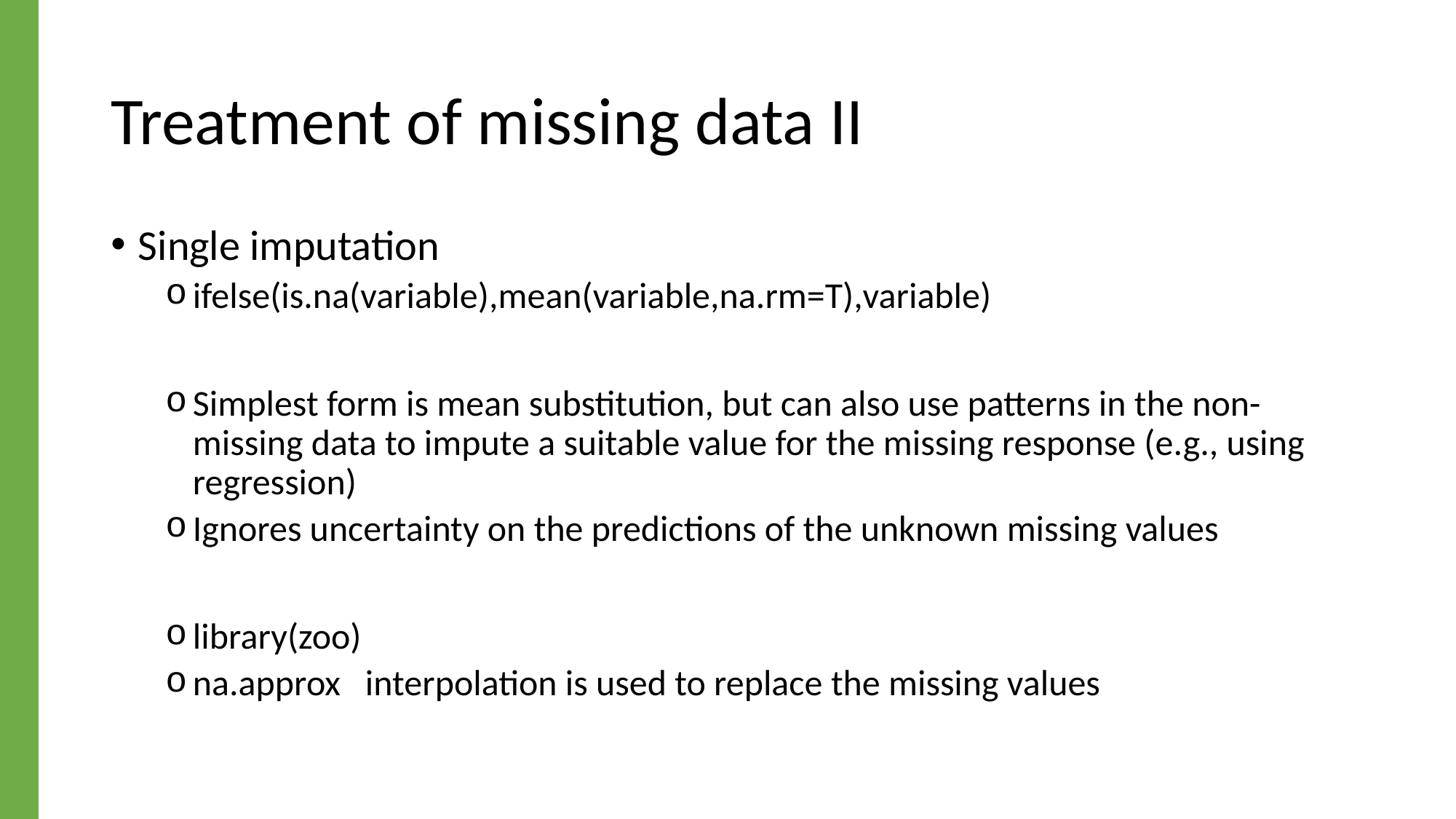

# Treatment of missing data II
Single imputation
ifelse(is.na(variable),mean(variable,na.rm=T),variable)

Simplest form is mean substitution, but can also use patterns in the non-missing data to impute a suitable value for the missing response (e.g., using regression)
Ignores uncertainty on the predictions of the unknown missing values

library(zoo)
na.approx   interpolation is used to replace the missing values